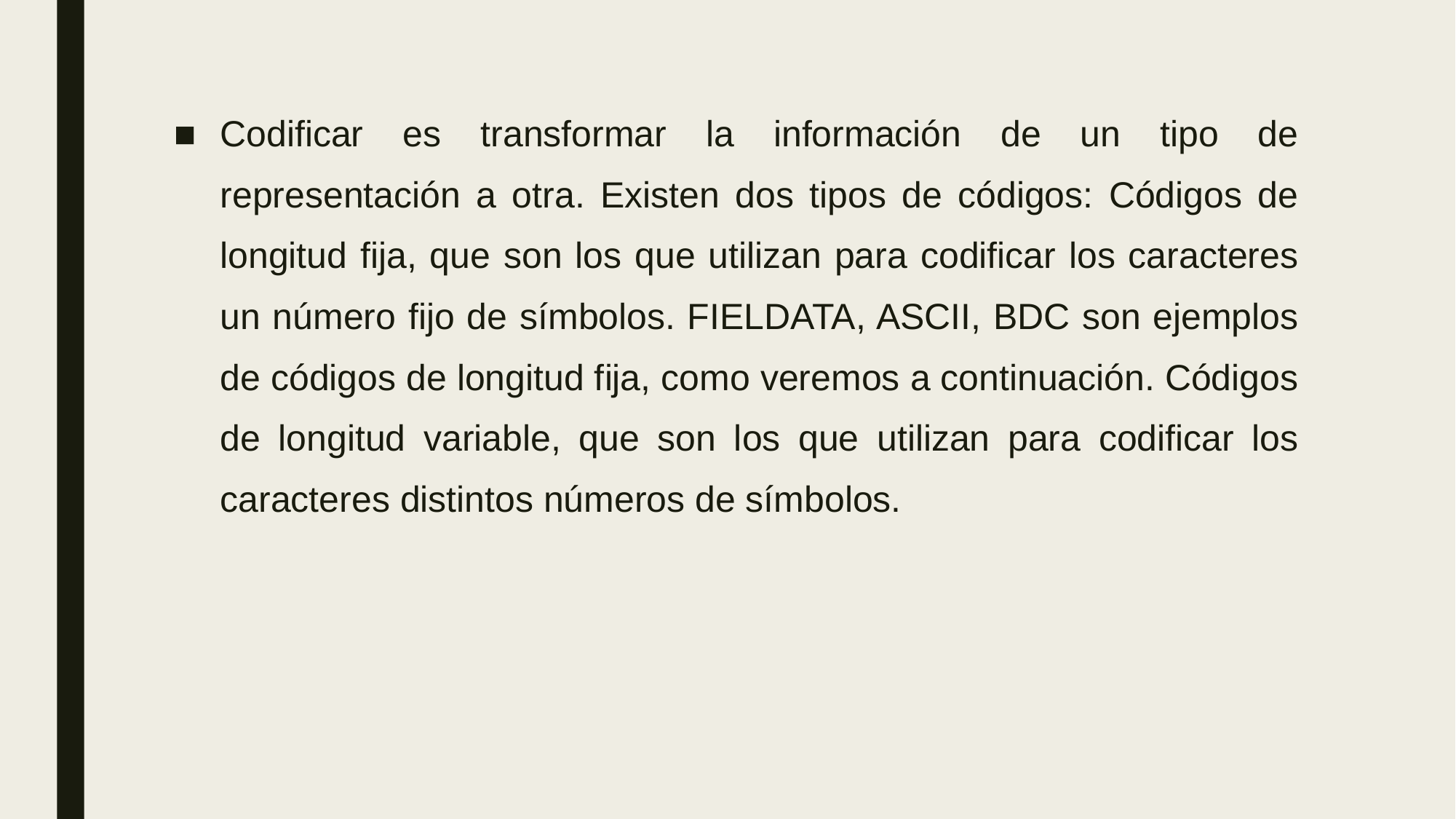

Codificar es transformar la información de un tipo de representación a otra. Existen dos tipos de códigos: Códigos de longitud fija, que son los que utilizan para codificar los caracteres un número fijo de símbolos. FIELDATA, ASCII, BDC son ejemplos de códigos de longitud fija, como veremos a continuación. Códigos de longitud variable, que son los que utilizan para codificar los caracteres distintos números de símbolos.